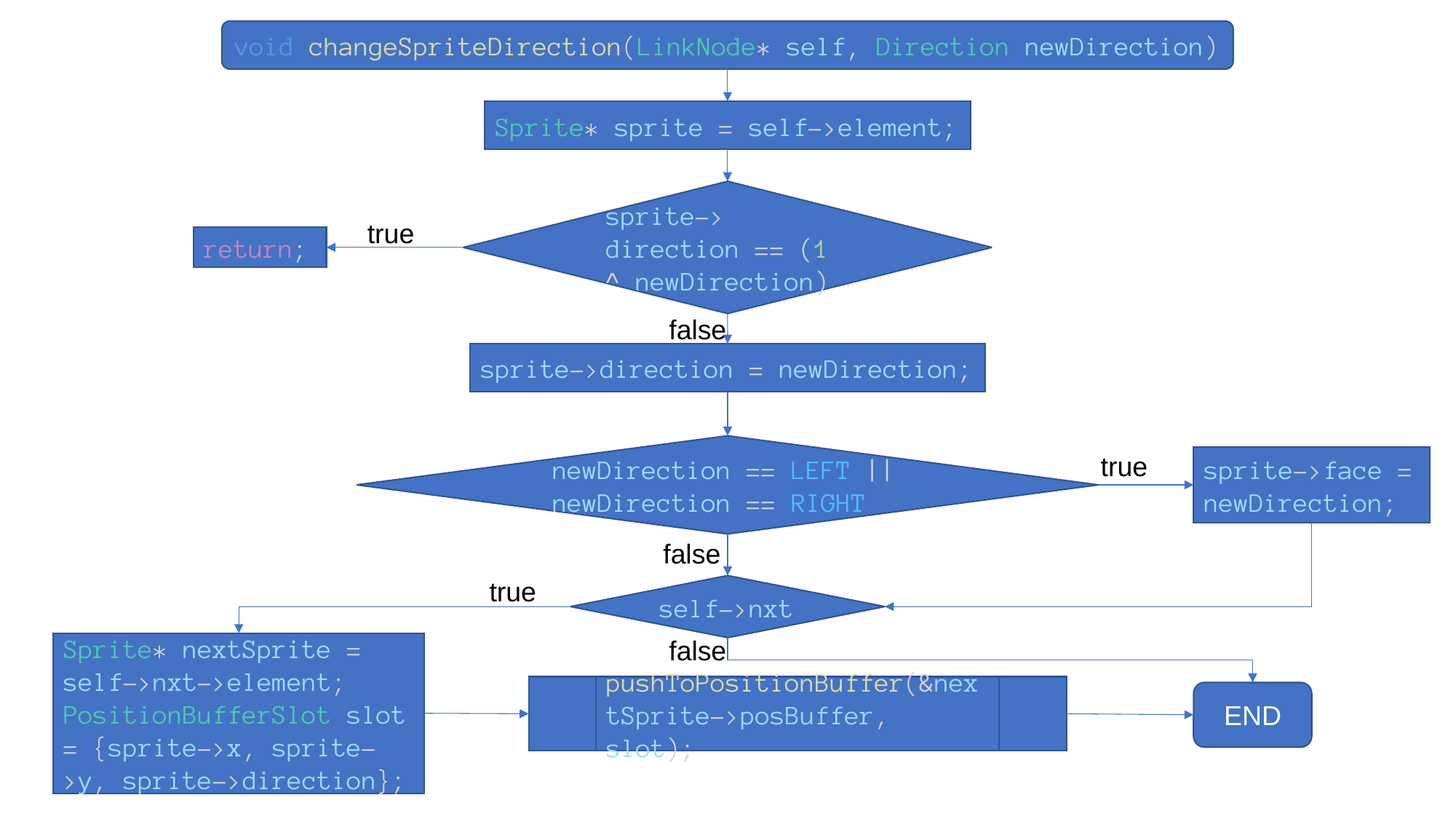

void changeSpriteDirection(LinkNode* self, Direction newDirection)
Sprite* sprite = self->element;
sprite->
direction == (1 ^ newDirection)
true
return;
false
sprite->direction = newDirection;
newDirection == LEFT || newDirection == RIGHT
true
sprite->face = newDirection;
false
true
self->nxt
false
Sprite* nextSprite = self->nxt->element;
PositionBufferSlot slot = {sprite->x, sprite->y, sprite->direction};
pushToPositionBuffer(&nextSprite->posBuffer, slot);
END